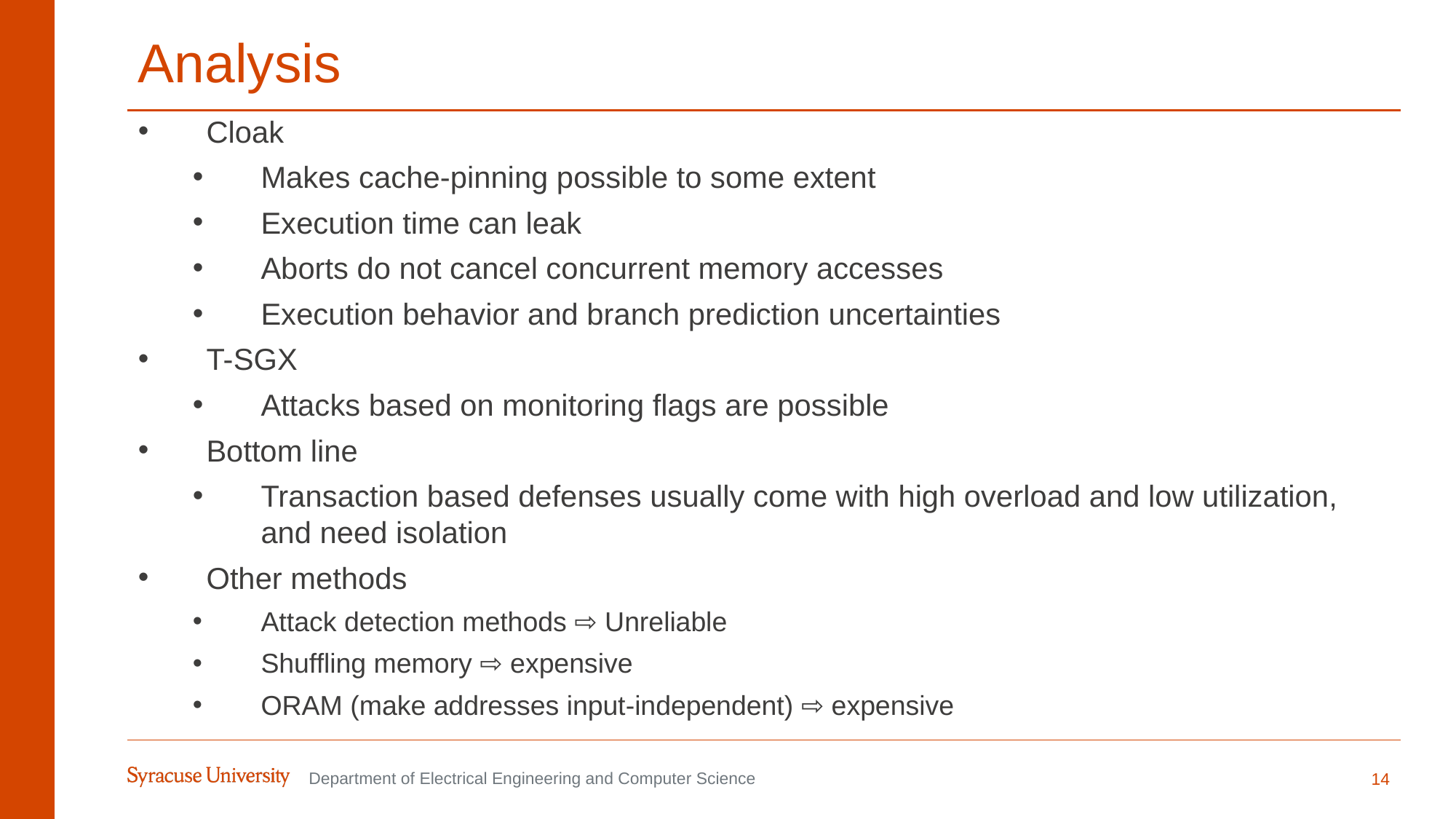

# Analysis
Cloak
Makes cache-pinning possible to some extent
Execution time can leak
Aborts do not cancel concurrent memory accesses
Execution behavior and branch prediction uncertainties
T-SGX
Attacks based on monitoring flags are possible
Bottom line
Transaction based defenses usually come with high overload and low utilization, and need isolation
Other methods
Attack detection methods ⇨ Unreliable
Shuffling memory ⇨ expensive
ORAM (make addresses input-independent) ⇨ expensive

Department of Electrical Engineering and Computer Science
14